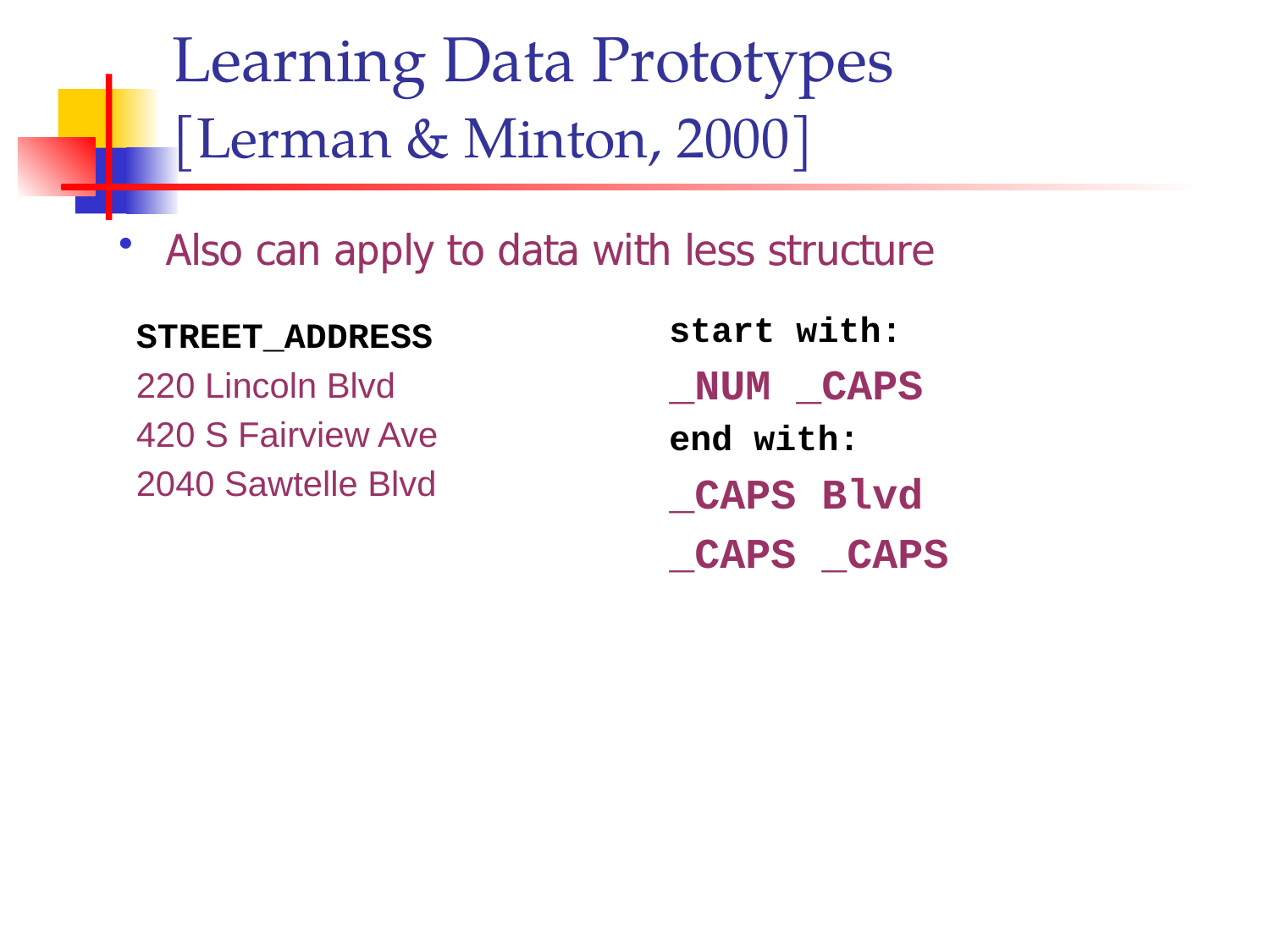

# Learning Data Prototypes [Lerman & Minton, 2000]
Also can apply to data with less structure
start with:
_NUM _CAPS
end with:
_CAPS Blvd
_CAPS _CAPS
STREET_ADDRESS
220 Lincoln Blvd
420 S Fairview Ave
2040 Sawtelle Blvd